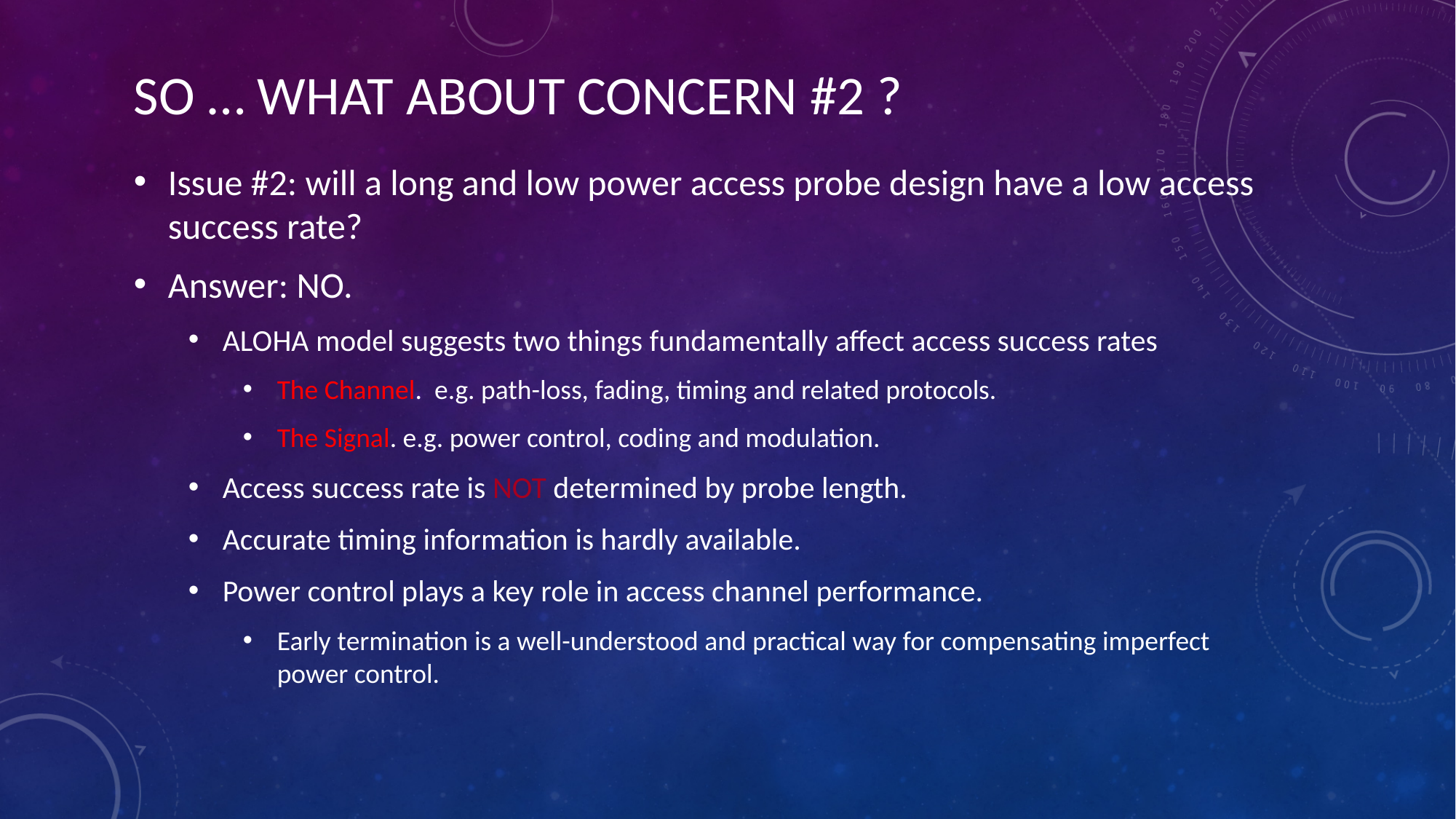

# So … What About Concern #2 ?
Issue #2: will a long and low power access probe design have a low access success rate?
Answer: NO.
ALOHA model suggests two things fundamentally affect access success rates
The Channel.  e.g. path-loss, fading, timing and related protocols.
The Signal. e.g. power control, coding and modulation.
Access success rate is NOT determined by probe length.
Accurate timing information is hardly available.
Power control plays a key role in access channel performance.
Early termination is a well-understood and practical way for compensating imperfect power control.